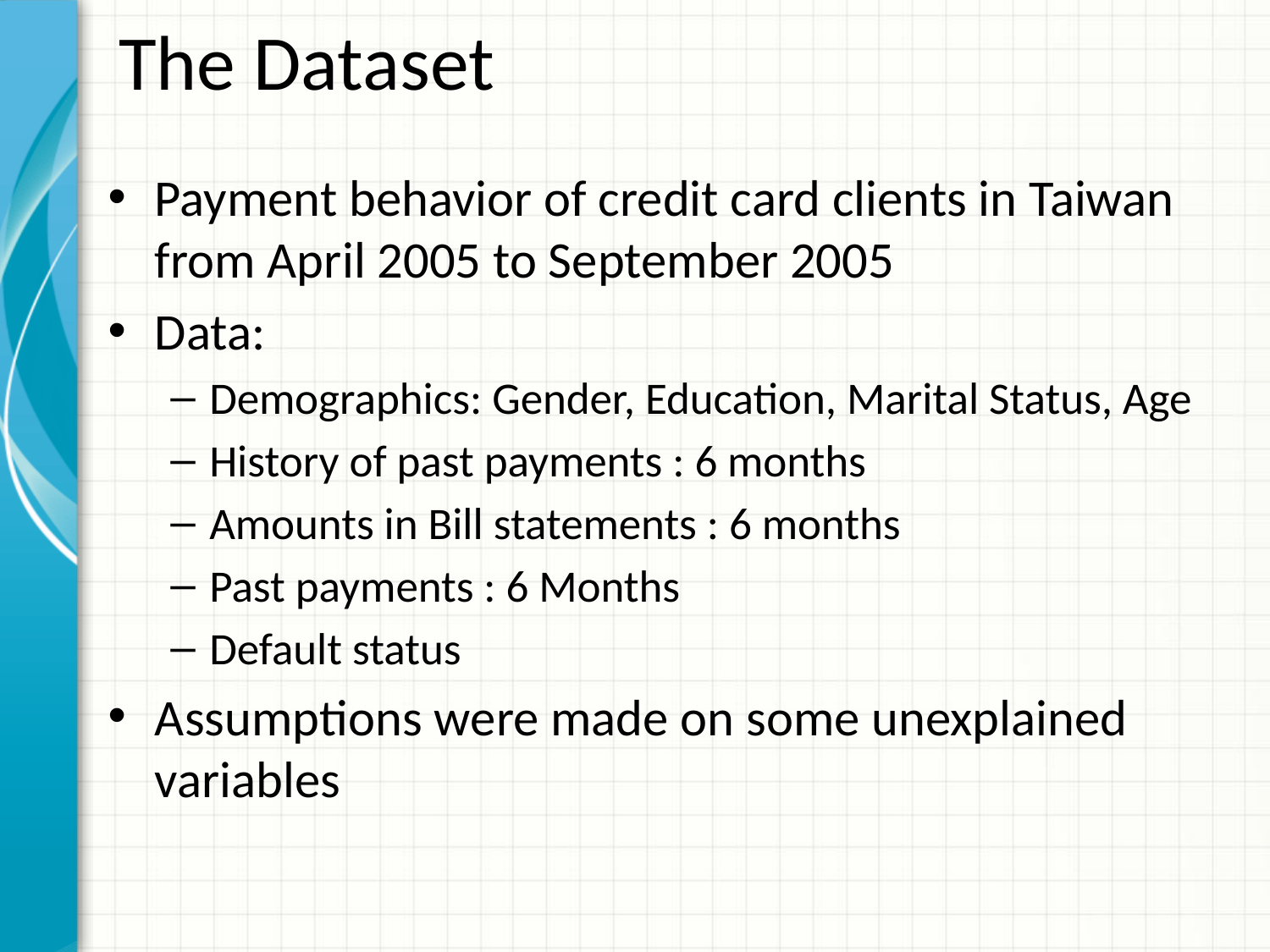

# The Dataset
Payment behavior of credit card clients in Taiwan from April 2005 to September 2005
Data:
Demographics: Gender, Education, Marital Status, Age
History of past payments : 6 months
Amounts in Bill statements : 6 months
Past payments : 6 Months
Default status
Assumptions were made on some unexplained variables